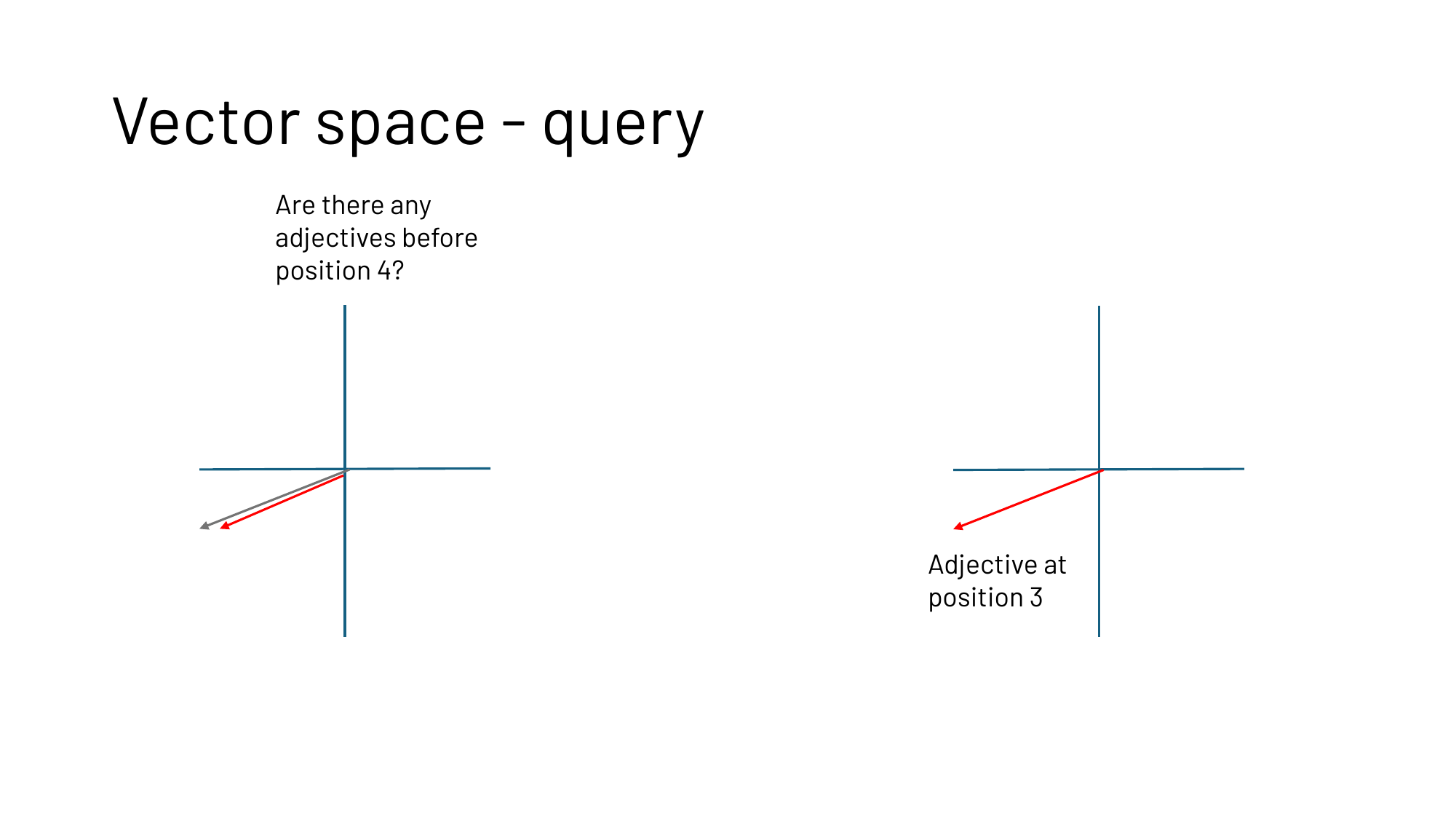

# Vector space - query
Are there any adjectives before position 4?
Adjective at position 3